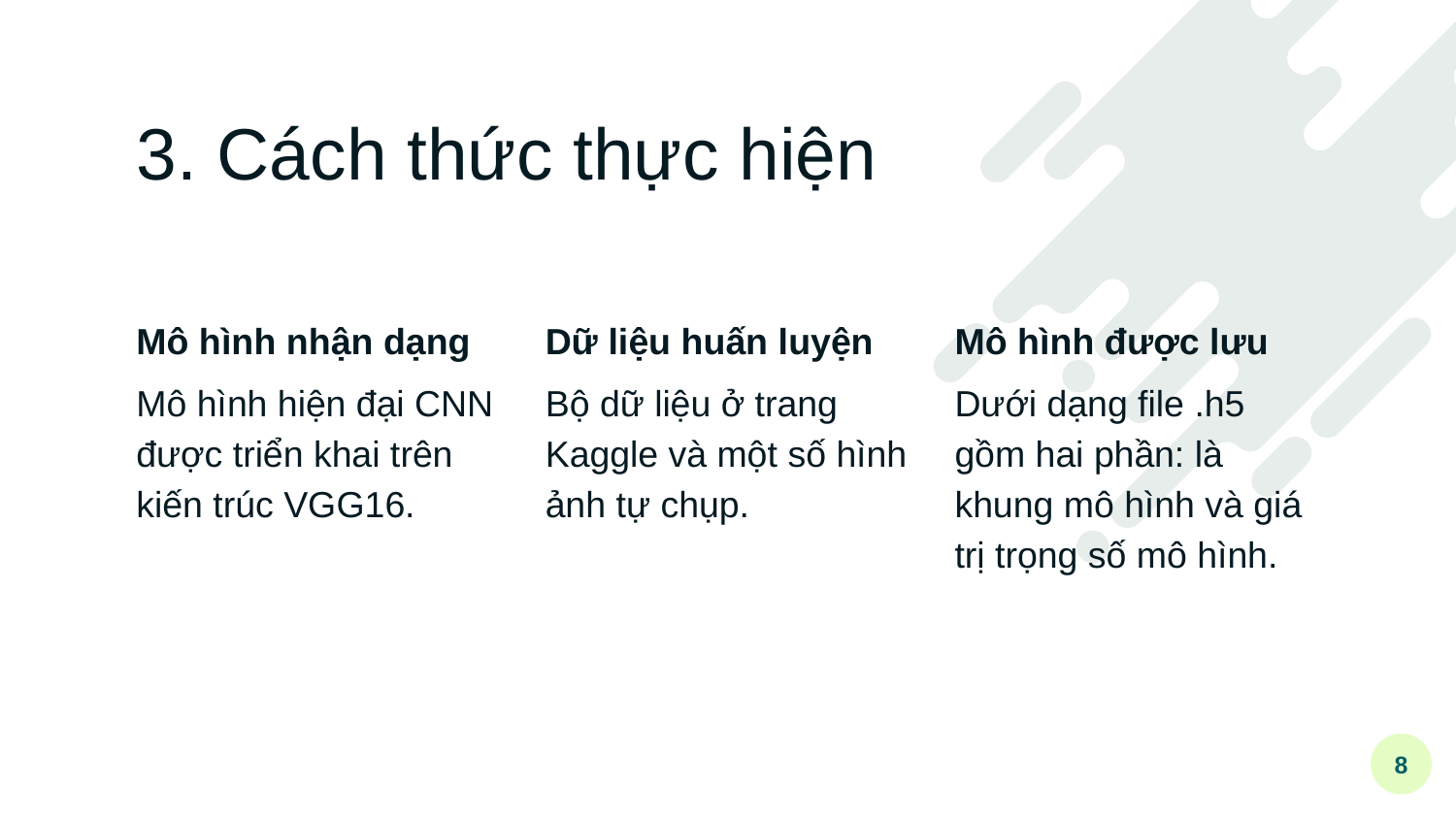

# 3. Cách thức thực hiện
Mô hình nhận dạng
Mô hình hiện đại CNN được triển khai trên kiến trúc VGG16.
Dữ liệu huấn luyện
Bộ dữ liệu ở trang Kaggle và một số hình ảnh tự chụp.
Mô hình được lưu
Dưới dạng file .h5 gồm hai phần: là khung mô hình và giá trị trọng số mô hình.

8